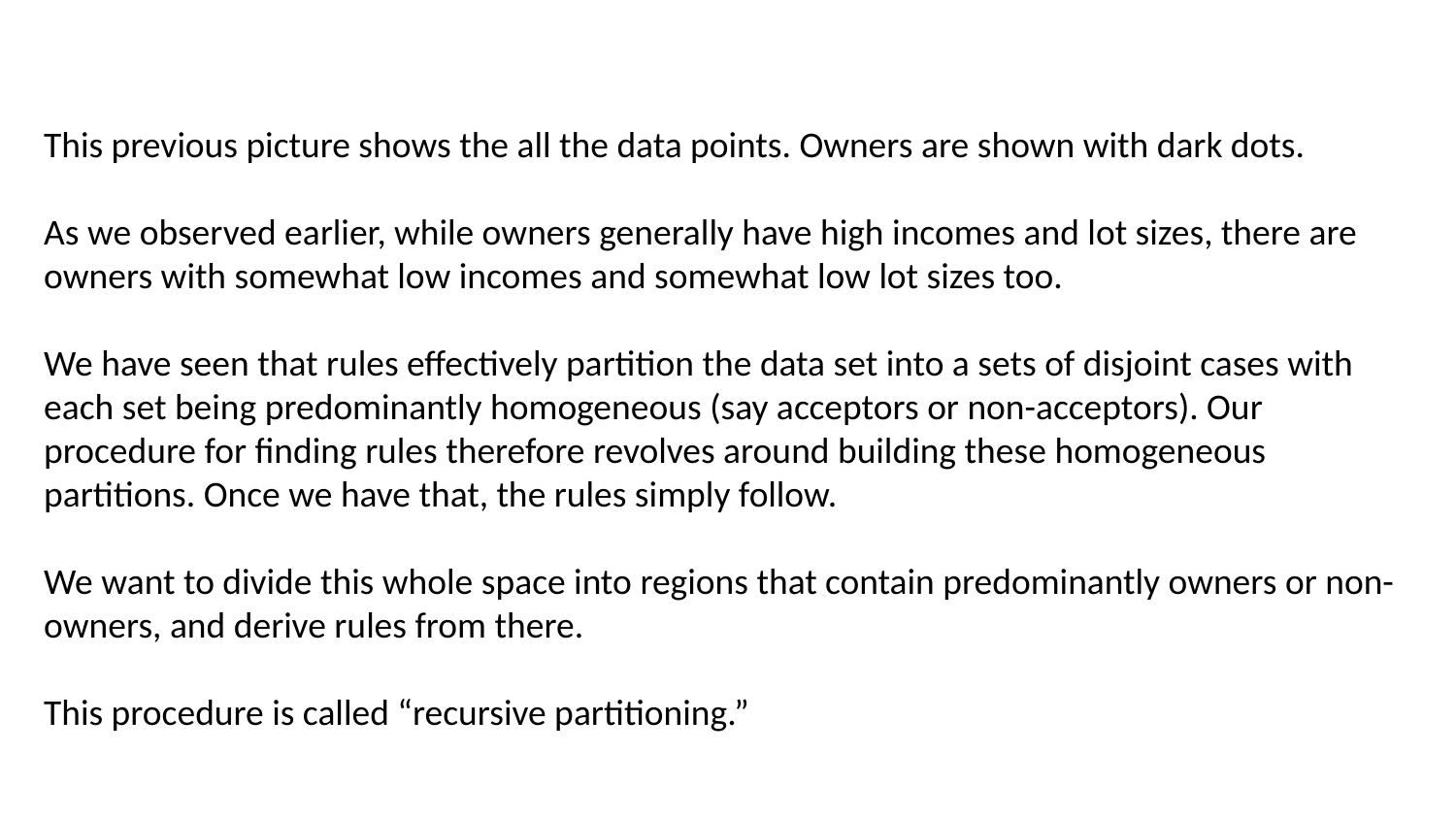

This previous picture shows the all the data points. Owners are shown with dark dots.
As we observed earlier, while owners generally have high incomes and lot sizes, there are owners with somewhat low incomes and somewhat low lot sizes too.

We have seen that rules effectively partition the data set into a sets of disjoint cases with each set being predominantly homogeneous (say acceptors or non-acceptors). Our procedure for finding rules therefore revolves around building these homogeneous partitions. Once we have that, the rules simply follow.

We want to divide this whole space into regions that contain predominantly owners or non-owners, and derive rules from there.

This procedure is called “recursive partitioning.”